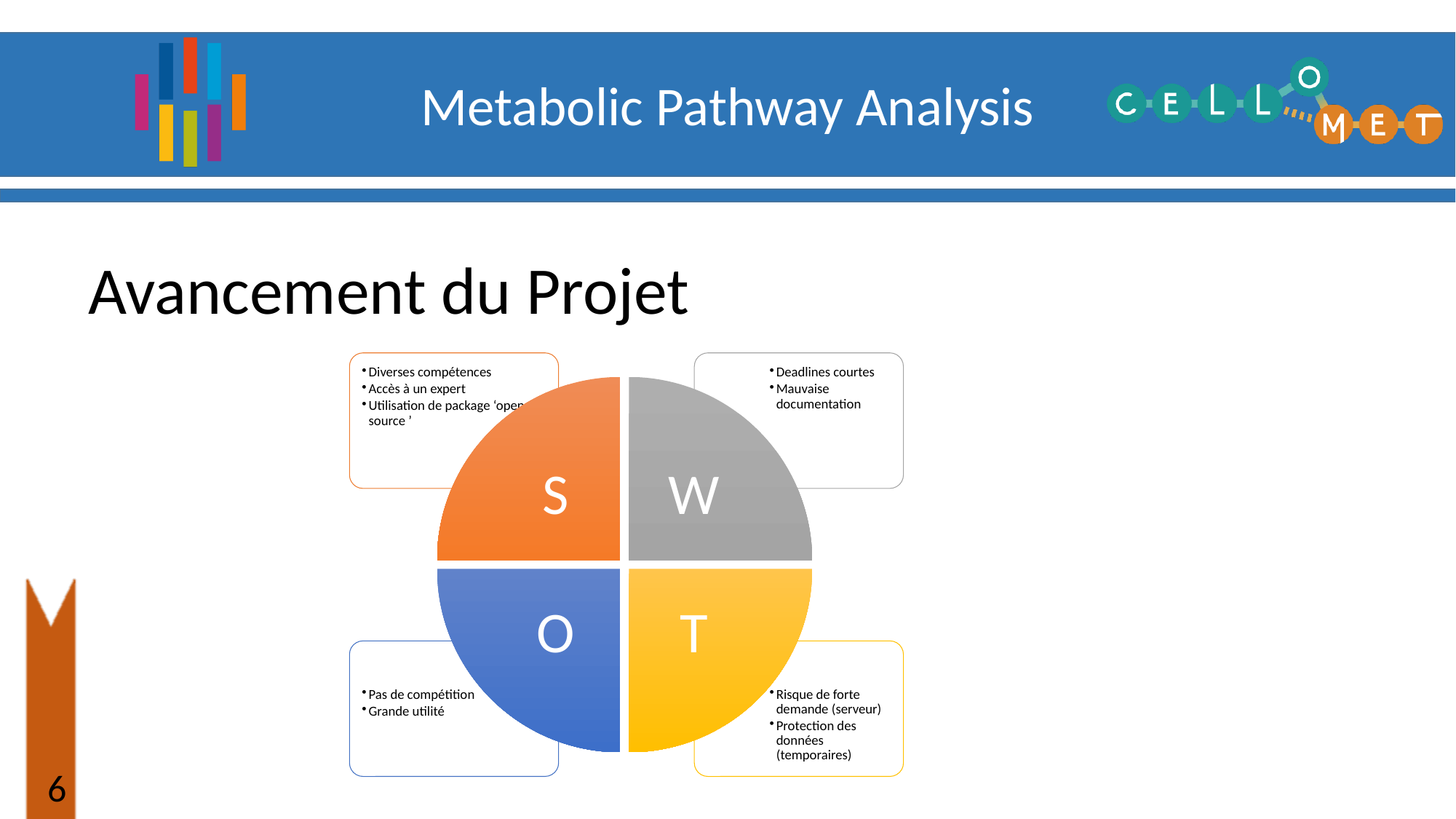

Avancement du Projet
Risque de forte demande (serveur)
Protection des données (temporaires)
Pas de compétition
Grande utilité
Deadlines courtes
Mauvaise documentation
Diverses compétences
Accès à un expert
Utilisation de package ‘open source ’
S
W
T
O
6